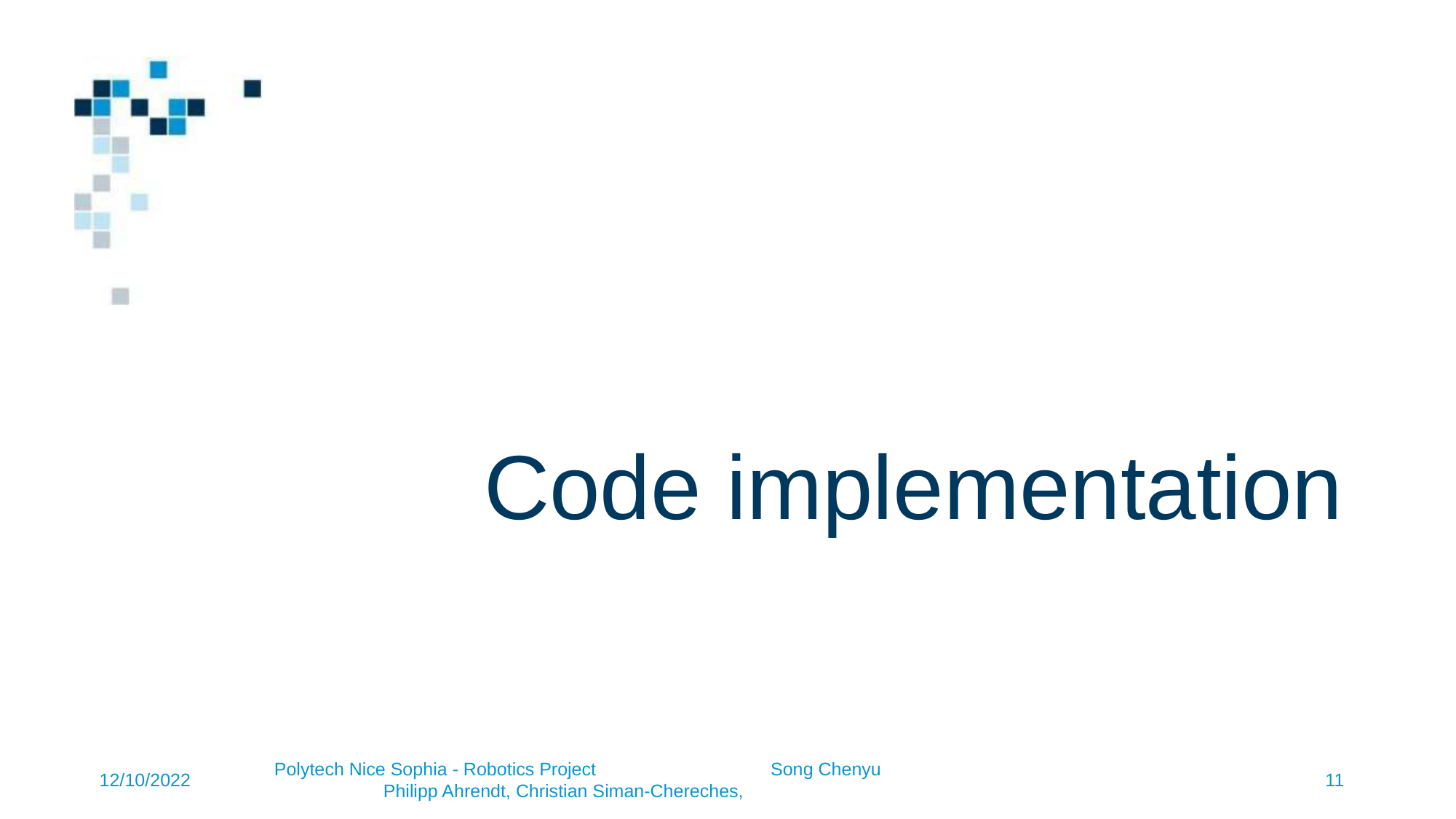

# Code implementation

11
Polytech Nice Sophia - Robotics Project 		Philipp Ahrendt, Christian Siman-Chereches, Song Chenyu
12/10/2022